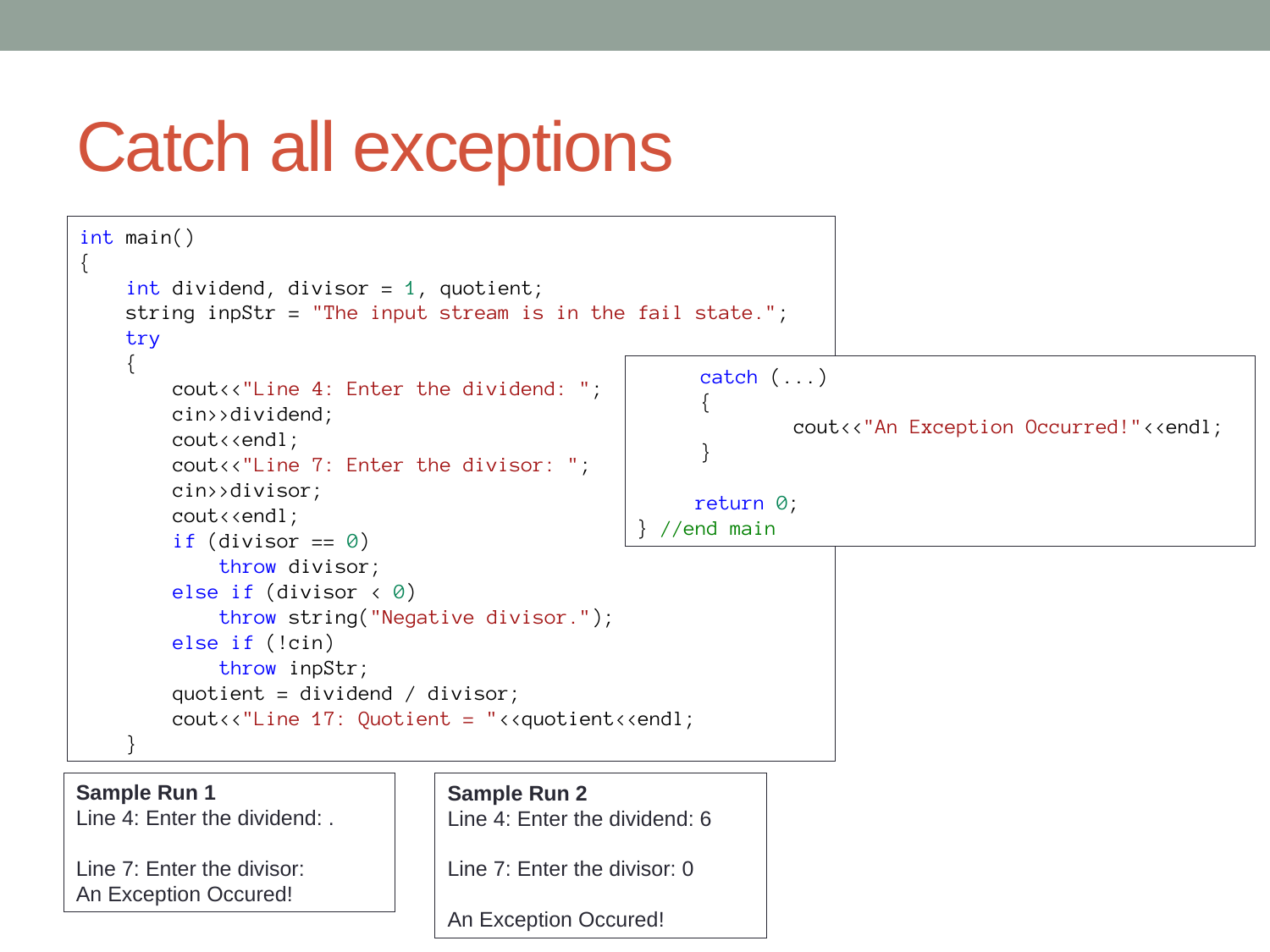

# Catch all exceptions
int main()
{
    int dividend, divisor = 1, quotient;
    string inpStr = "The input stream is in the fail state.";
    try
    {
        cout<<"Line 4: Enter the dividend: ";
        cin>>dividend;
        cout<<endl;
        cout<<"Line 7: Enter the divisor: ";
        cin>>divisor;
        cout<<endl;
        if (divisor == 0)
            throw divisor;
        else if (divisor < 0)
            throw string("Negative divisor.");
        else if (!cin)
            throw inpStr;
        quotient = dividend / divisor;
        cout<<"Line 17: Quotient = "<<quotient<<endl;
    }
catch (...)
{
        cout<<"An Exception Occurred!"<<endl;
}
     return 0;
} //end main
Sample Run 1
Line 4: Enter the dividend: .

Line 7: Enter the divisor:
An Exception Occured!
Sample Run 2
Line 4: Enter the dividend: 6

Line 7: Enter the divisor: 0

An Exception Occured!